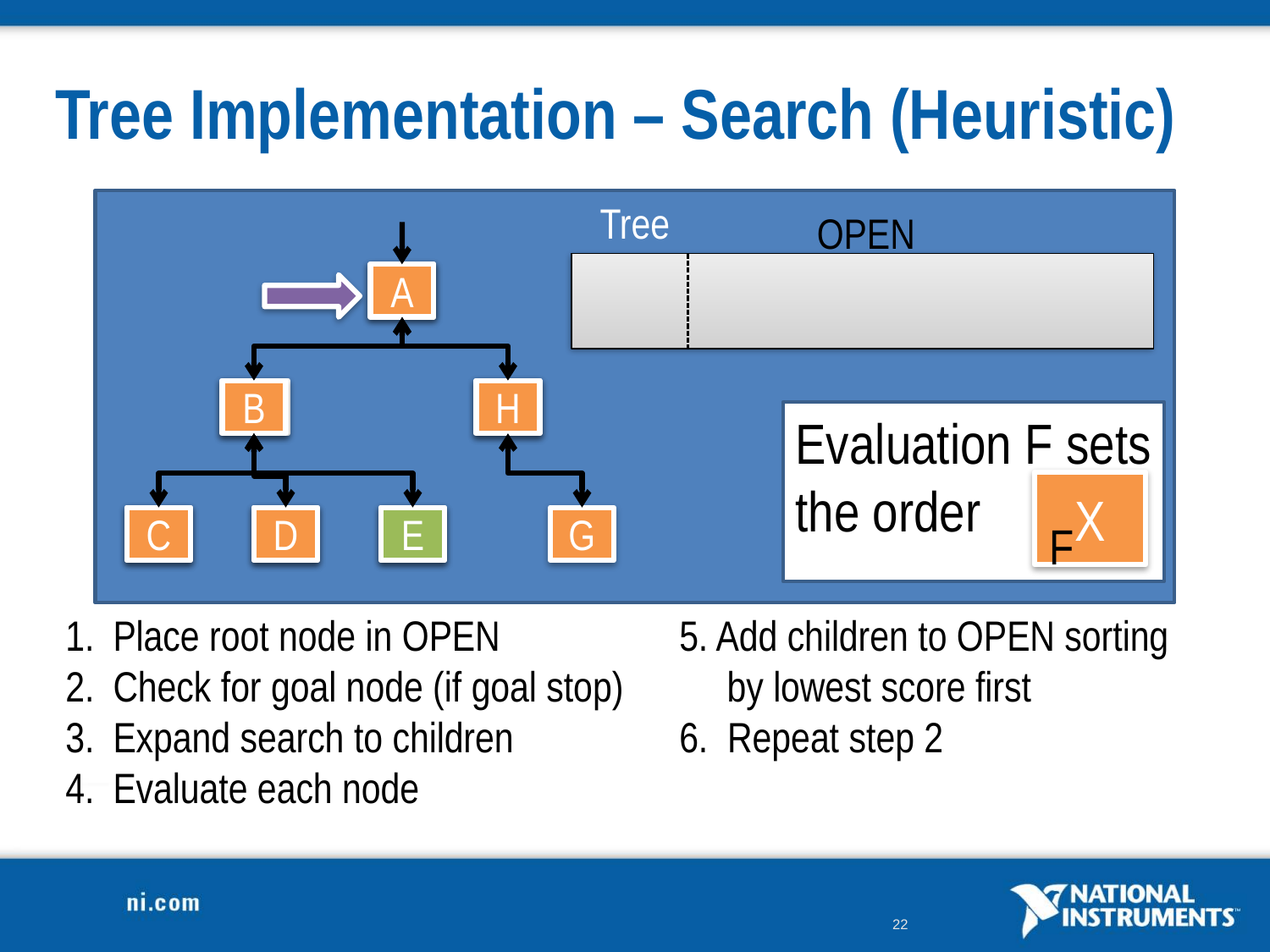

# Tree Implementation – Search (Heuristic)
Tree
OPEN

A

0
A

B
F

47
H
B

28

Evaluation F sets the order
X
F

C

40
C
D

38
D
E

28
E
G
Place root node in OPEN
Check for goal node (if goal stop)
Expand search to children
Evaluate each node

5. Add children to OPEN sorting by lowest score first
6.  Repeat step 2